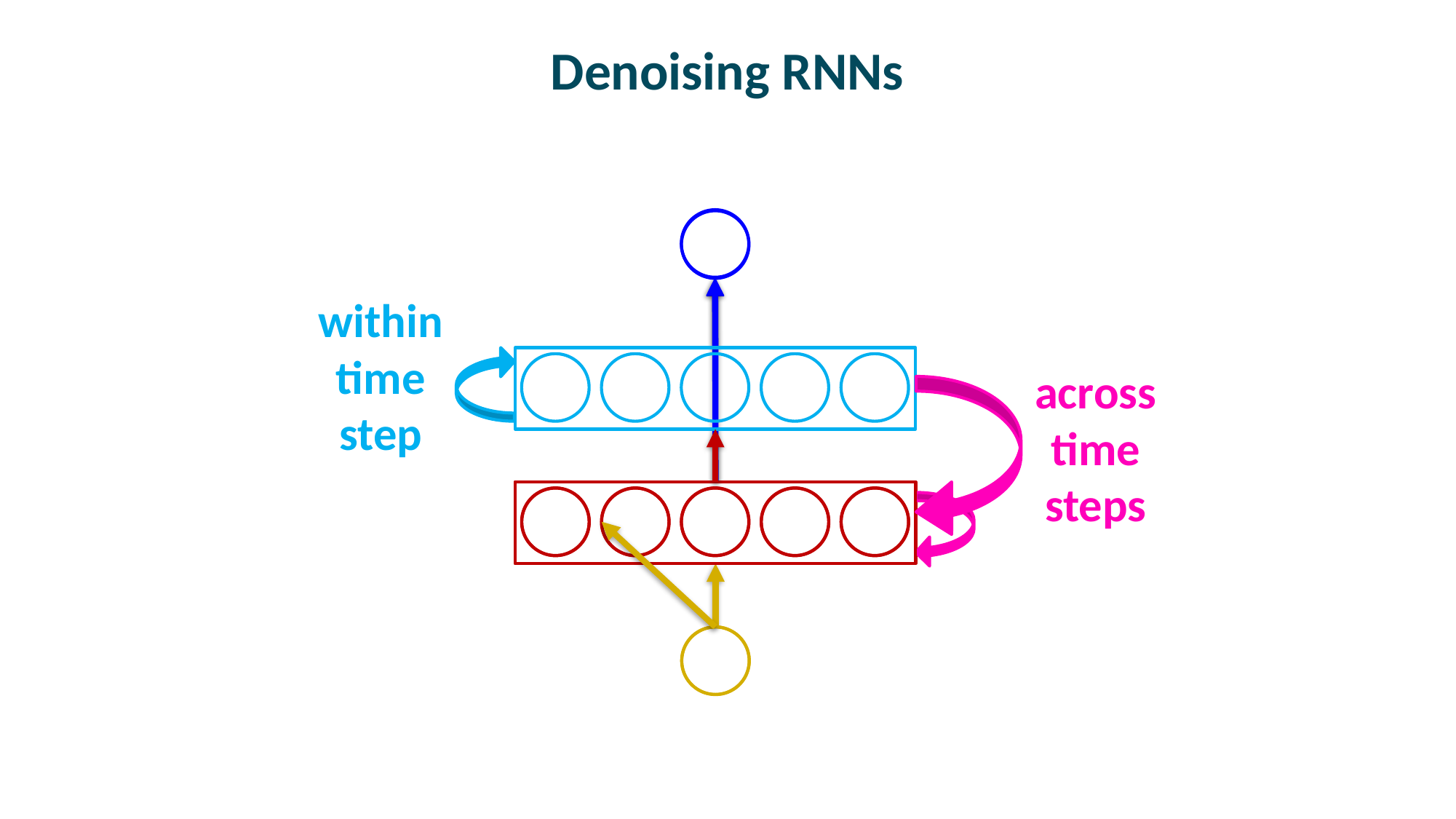

# Denoising RNNs

within
time
step

across
time
steps